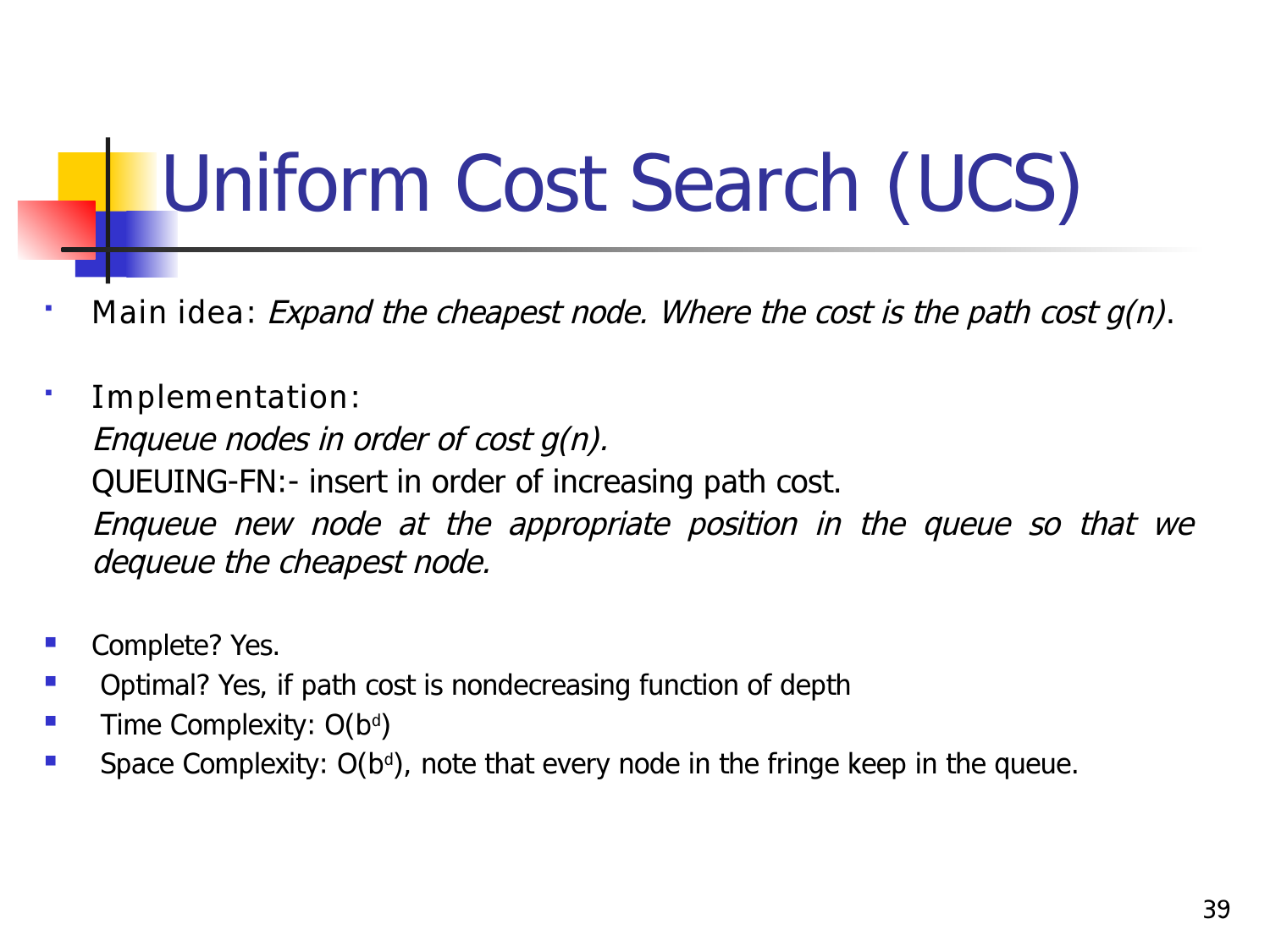

# Uniform Cost Search (UCS)
Main idea: Expand the cheapest node. Where the cost is the path cost g(n).

Implementation:
	Enqueue nodes in order of cost g(n).
	QUEUING-FN:- insert in order of increasing path cost.
	Enqueue new node at the appropriate position in the queue so that we dequeue the cheapest node.

Complete? Yes.
 Optimal? Yes, if path cost is nondecreasing function of depth
 Time Complexity: O(bd)
 Space Complexity: O(bd), note that every node in the fringe keep in the queue.
39